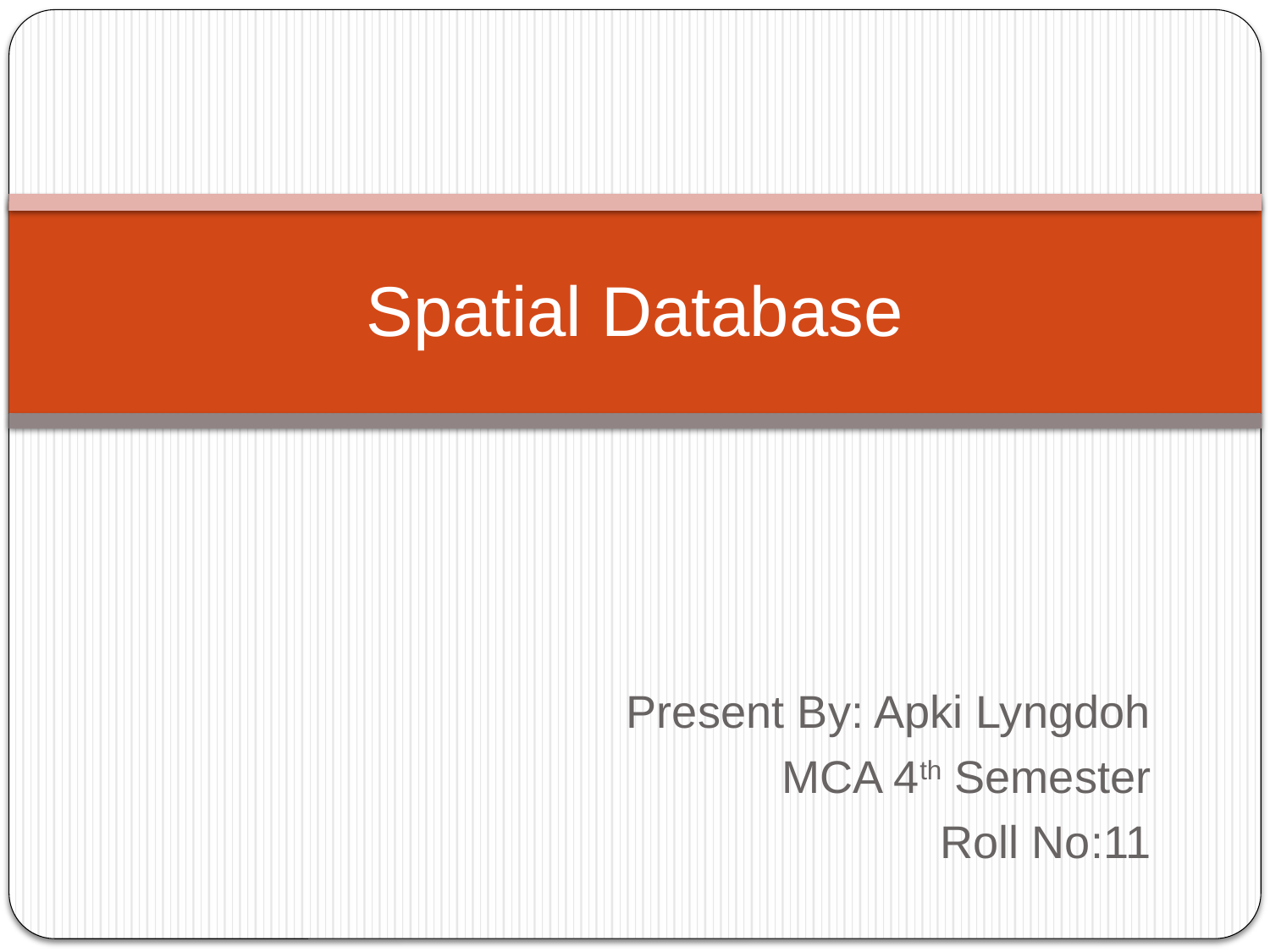

# Spatial Database
Present By: Apki Lyngdoh
MCA 4th Semester
Roll No:11